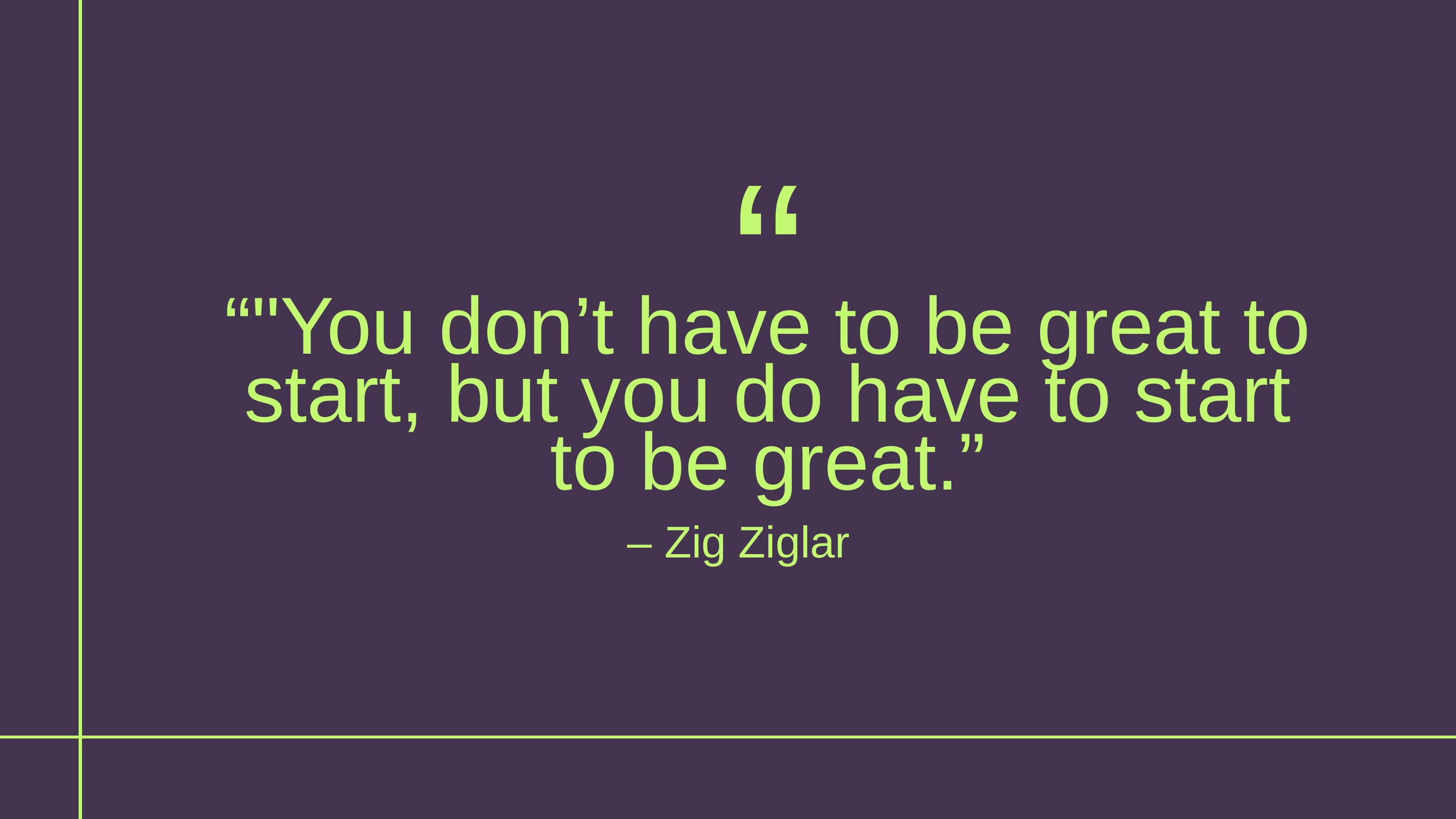

“
“"You don’t have to be great to start, but you do have to start to be great.”
– Zig Ziglar